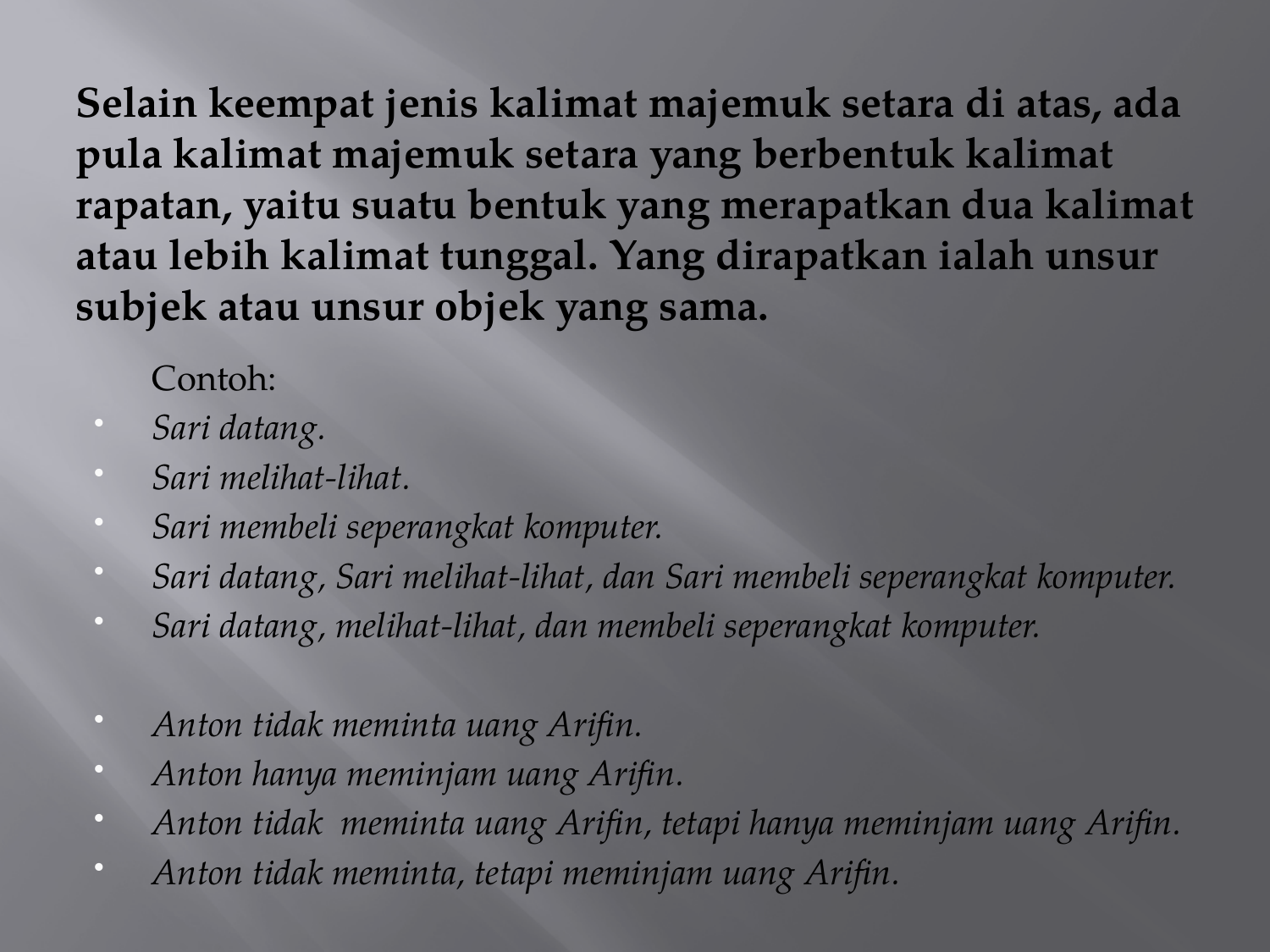

# Selain keempat jenis kalimat majemuk setara di atas, ada pula kalimat majemuk setara yang berbentuk kalimat rapatan, yaitu suatu bentuk yang merapatkan dua kalimat atau lebih kalimat tunggal. Yang dirapatkan ialah unsur subjek atau unsur objek yang sama.
	Contoh:
Sari datang.
Sari melihat-lihat.
Sari membeli seperangkat komputer.
Sari datang, Sari melihat-lihat, dan Sari membeli seperangkat komputer.
Sari datang, melihat-lihat, dan membeli seperangkat komputer.

Anton tidak meminta uang Arifin.
Anton hanya meminjam uang Arifin.
Anton tidak  meminta uang Arifin, tetapi hanya meminjam uang Arifin.
Anton tidak meminta, tetapi meminjam uang Arifin.